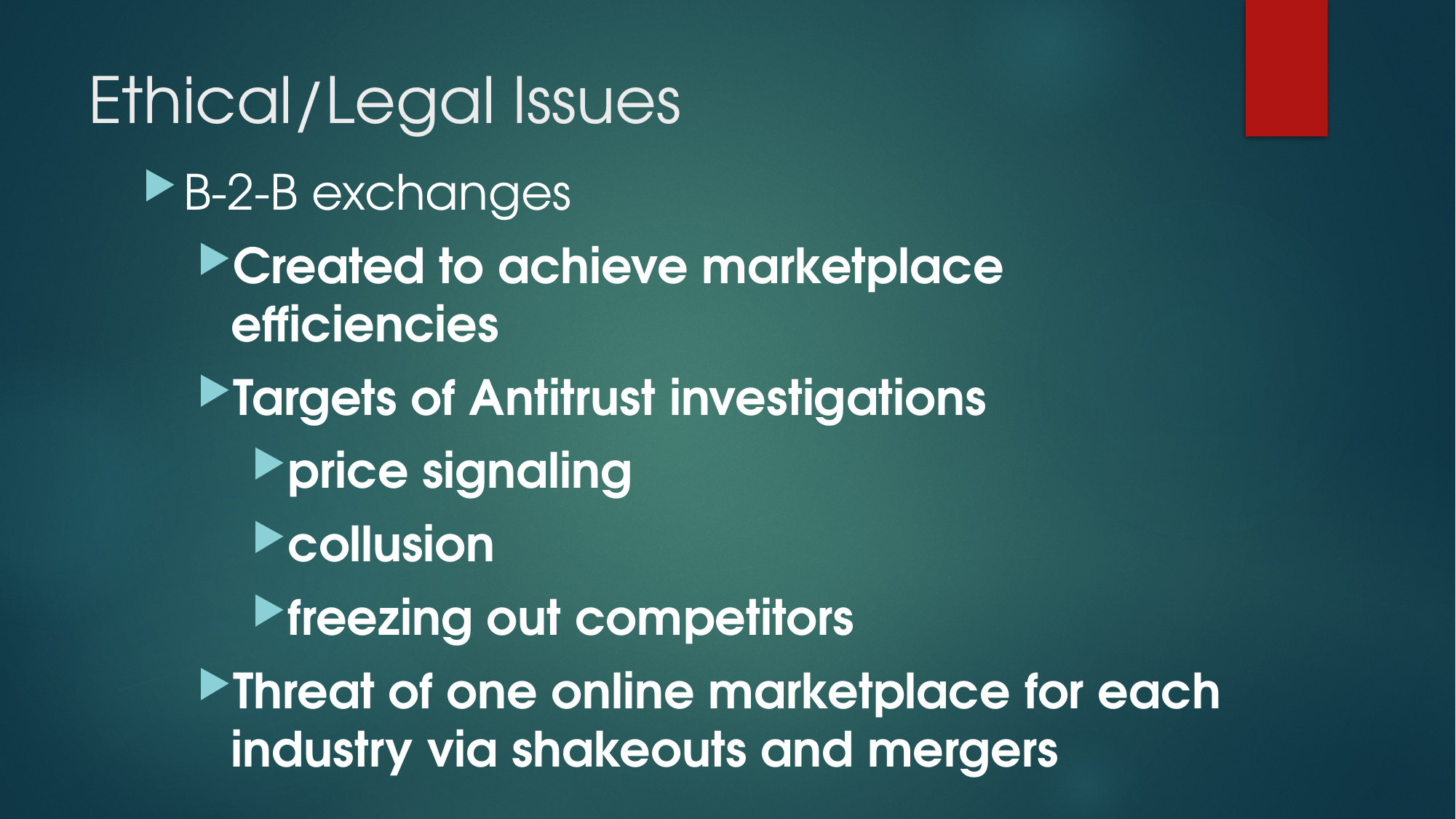

# Ethical/Legal Issues
B-2-B exchanges
Created to achieve marketplace efficiencies
Targets of Antitrust investigations
price signaling
collusion
freezing out competitors
Threat of one online marketplace for each industry via shakeouts and mergers